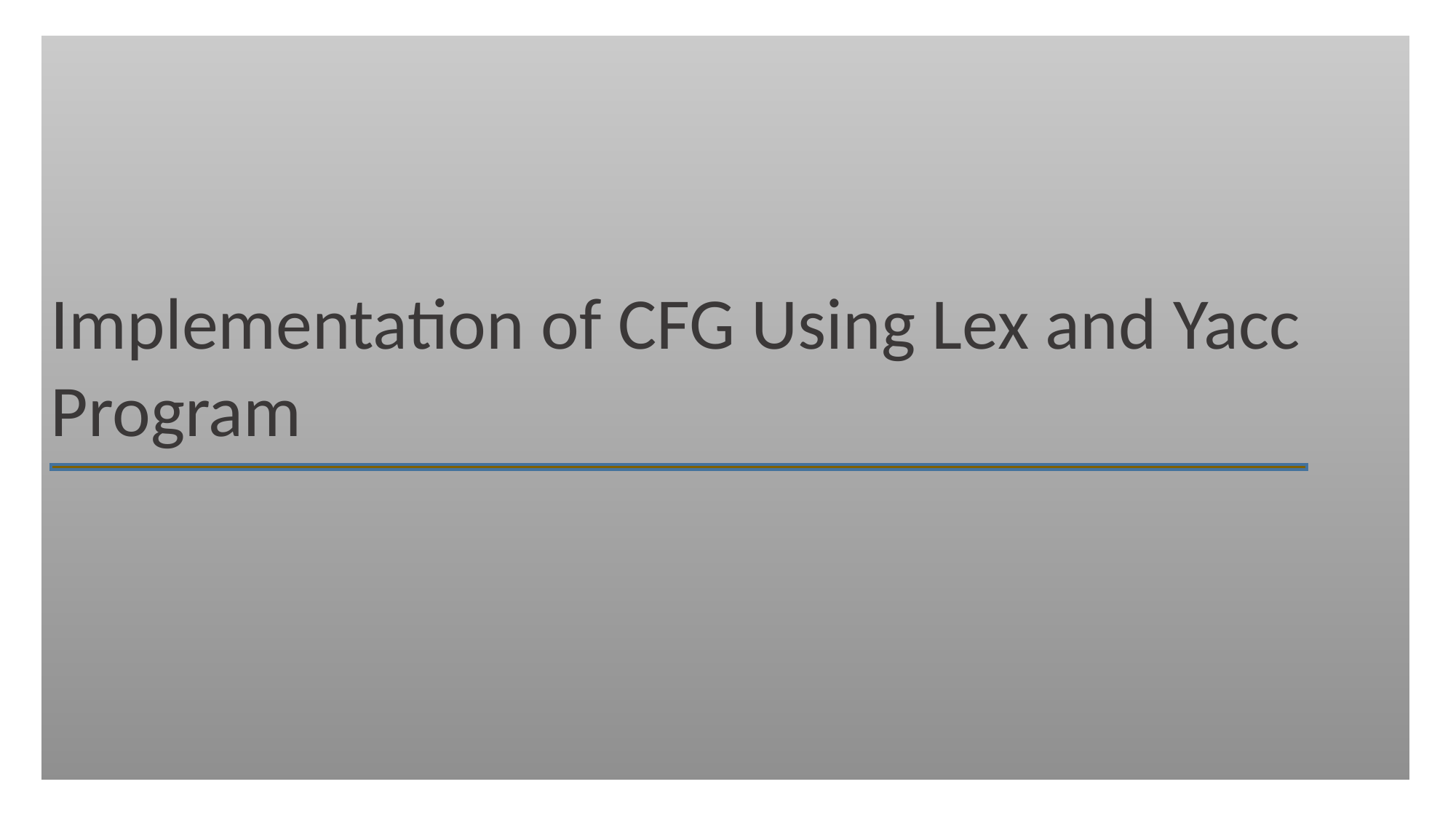

Implementation of CFG Using Lex and Yacc Program